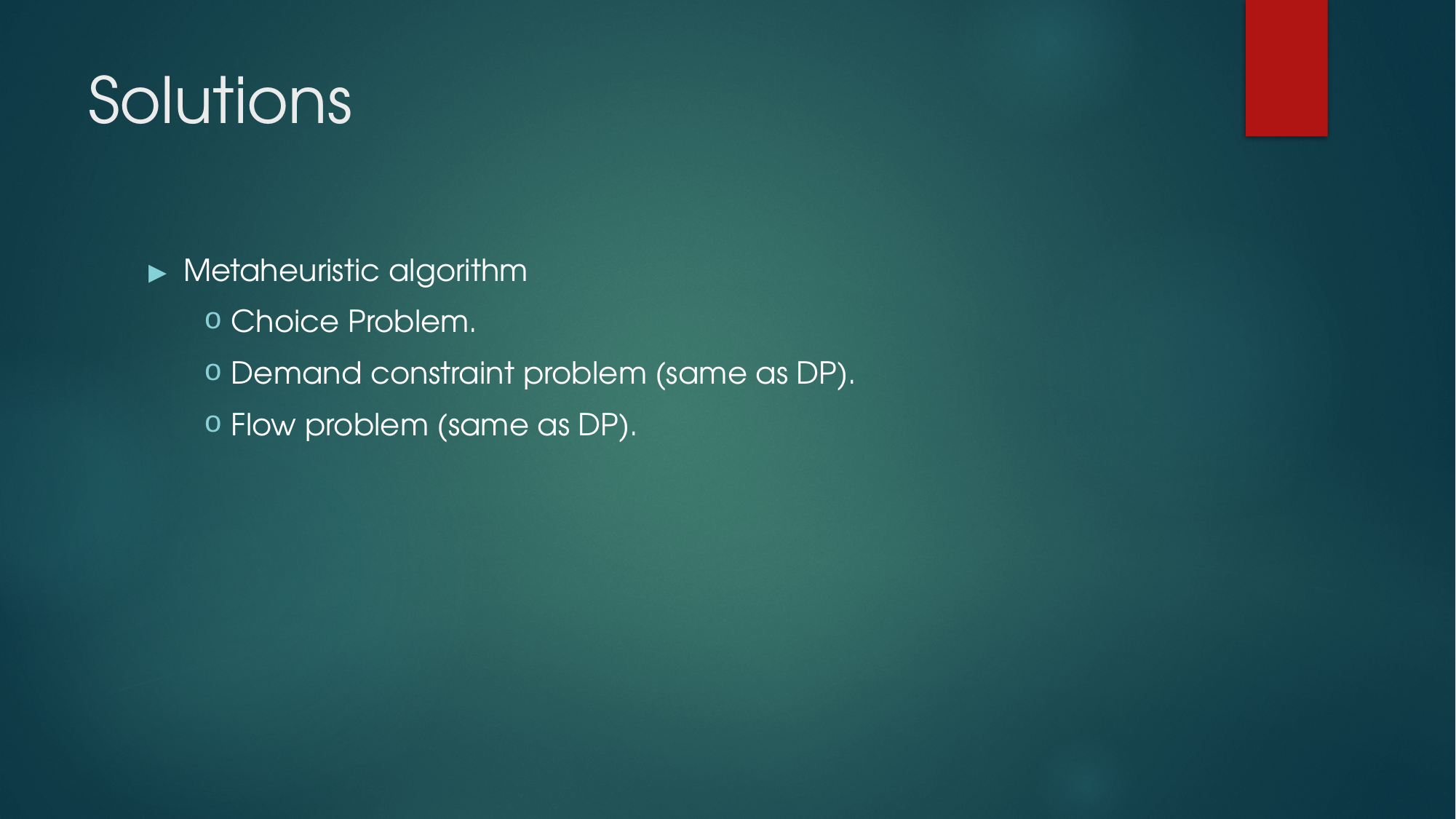

# Solutions
Metaheuristic algorithm
Choice Problem.
Demand constraint problem (same as DP).
Flow problem (same as DP).